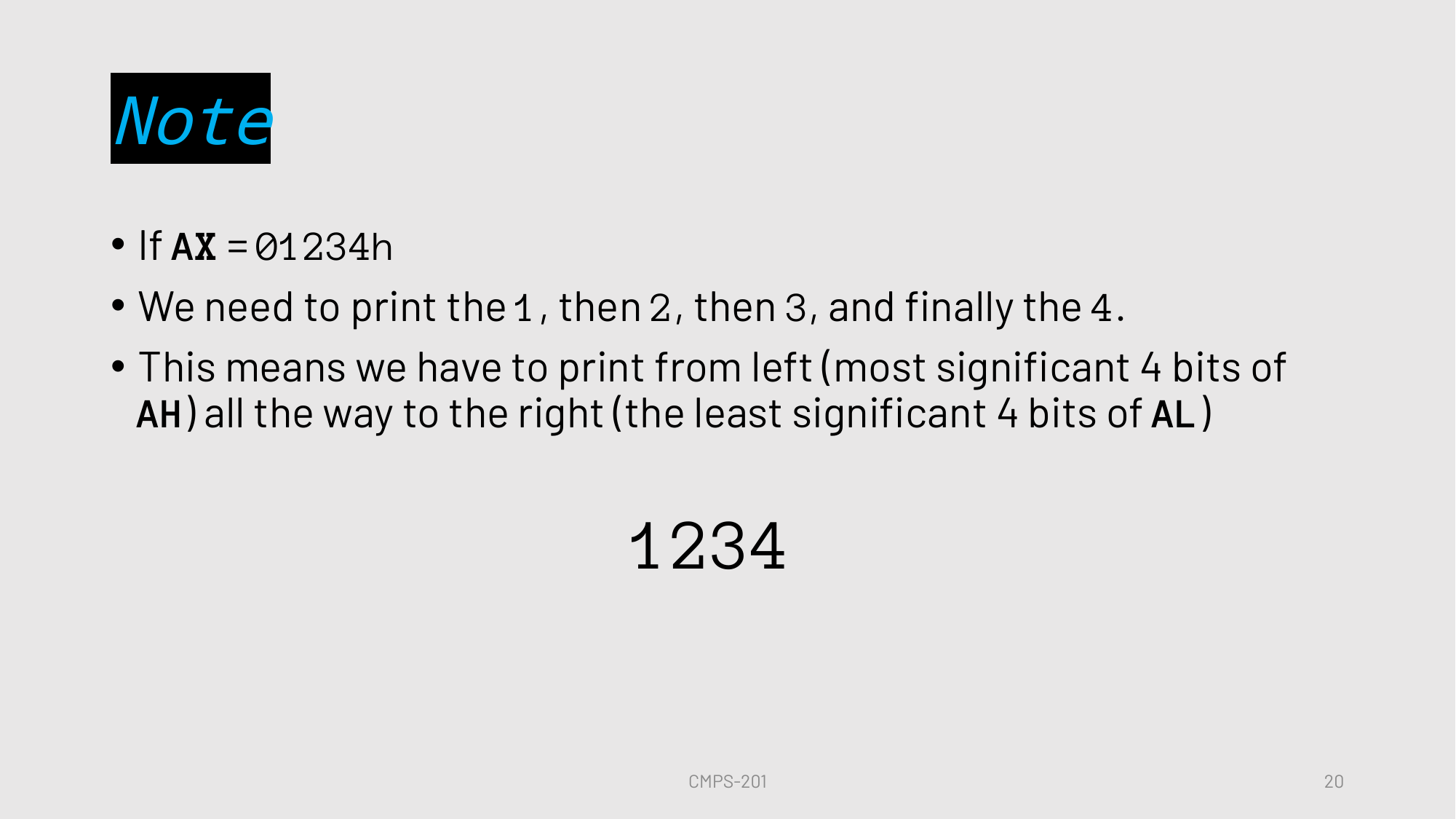

# Note
If AX = 01234h
We need to print the 1, then 2, then 3, and finally the 4.
This means we have to print from left (most significant 4 bits of AH) all the way to the right (the least significant 4 bits of AL)
1234
CMPS-201
20